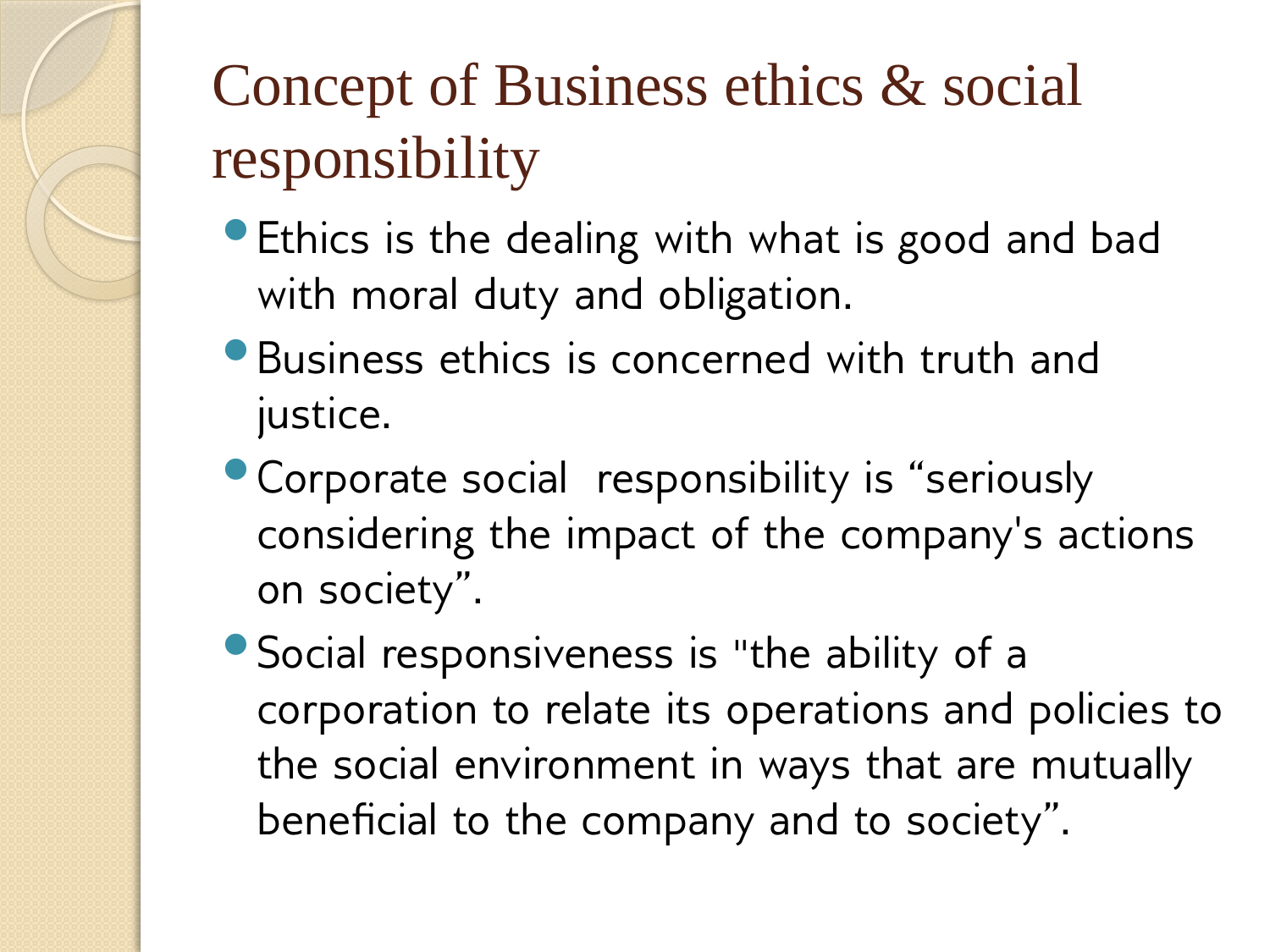

# Concept of Business ethics & social responsibility
Ethics is the dealing with what is good and bad with moral duty and obligation.
Business ethics is concerned with truth and justice.
Corporate social  responsibility is “seriously considering the impact of the company's actions on society”.
Social responsiveness is "the ability of a corporation to relate its operations and policies to the social environment in ways that are mutually beneficial to the company and to society”.